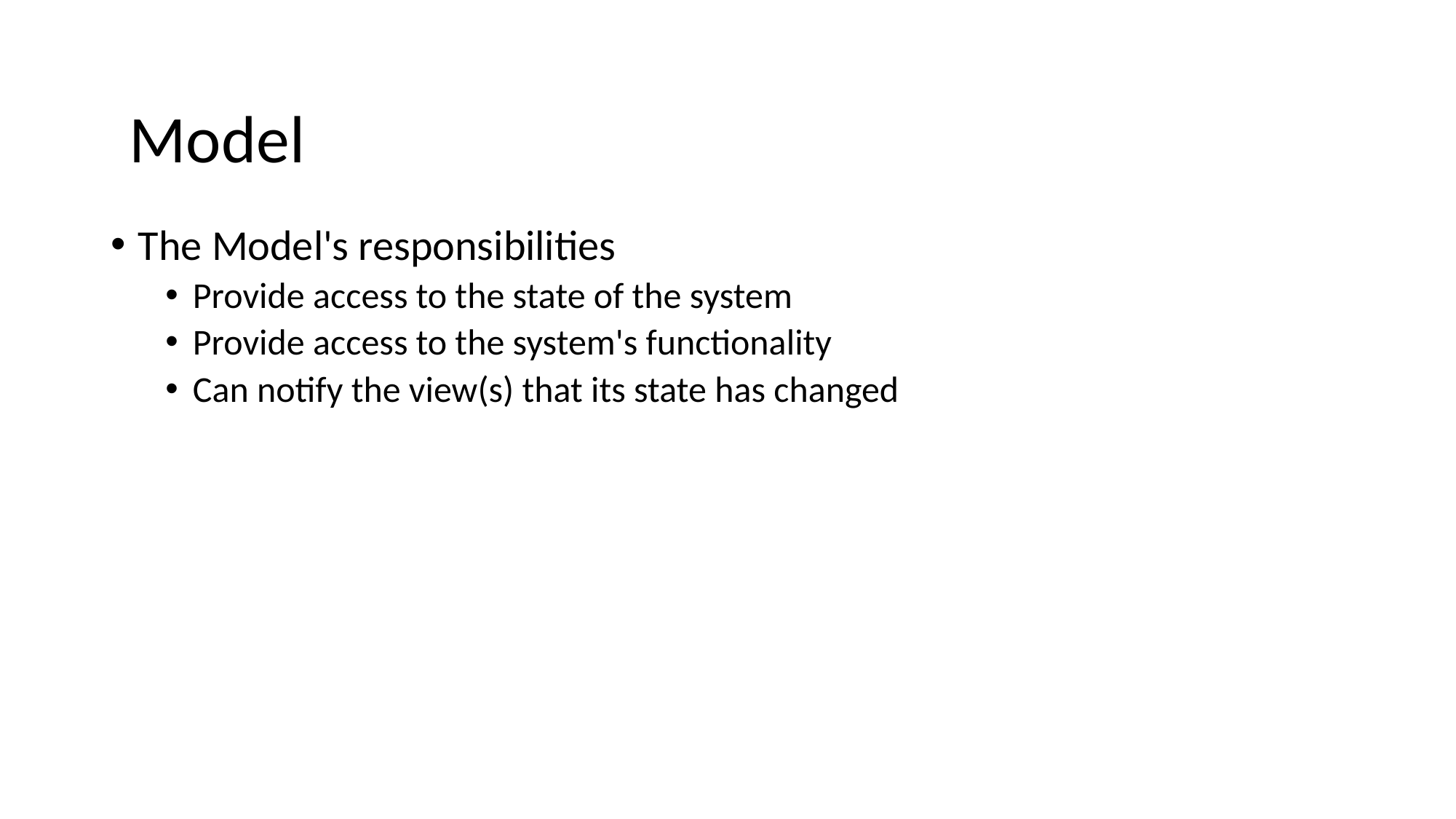

Model
The Model's responsibilities
Provide access to the state of the system
Provide access to the system's functionality
Can notify the view(s) that its state has changed